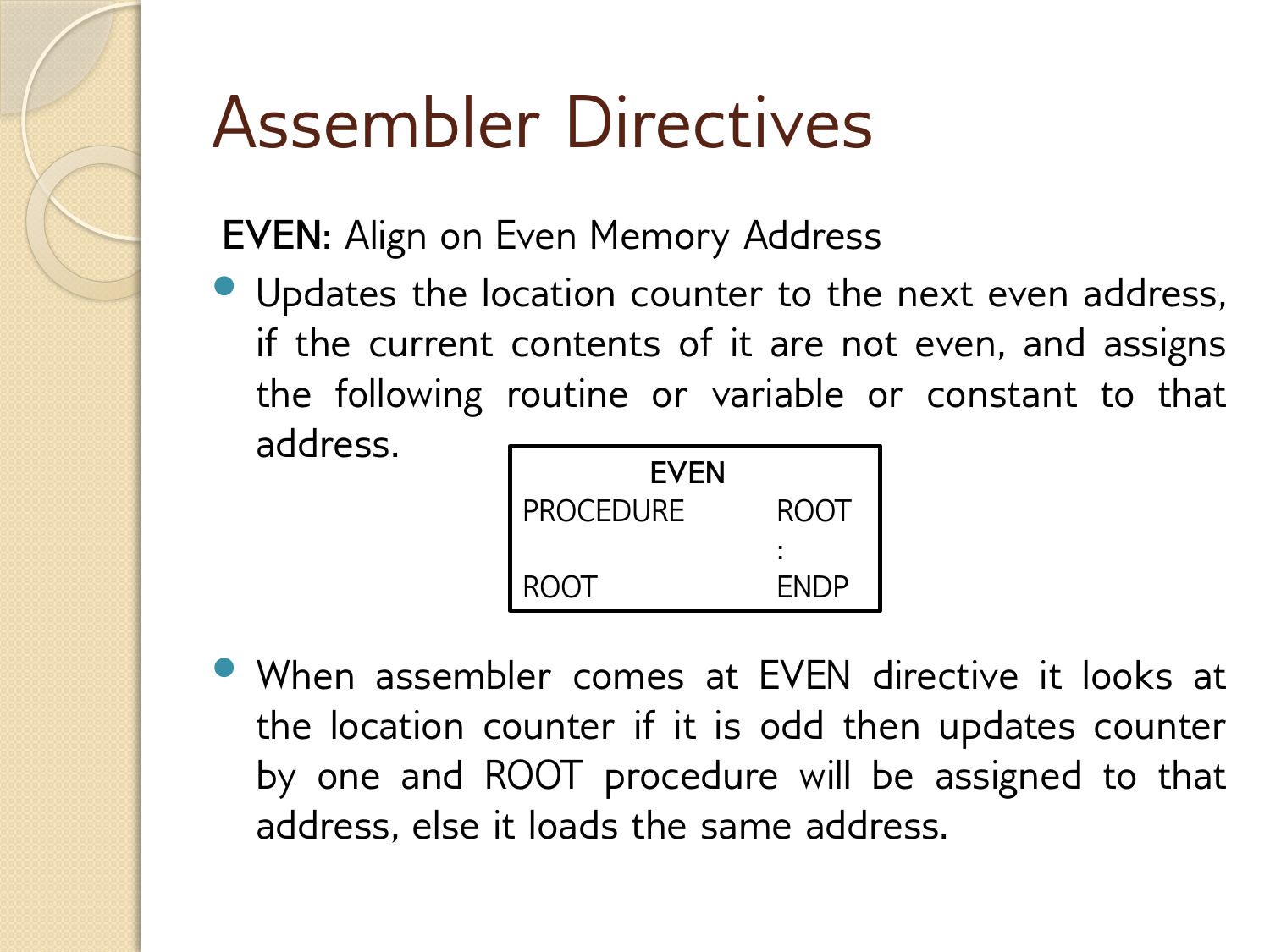

# Assembler Directives
EVEN: Align on Even Memory Address
Updates the location counter to the next even address, if the current contents of it are not even, and assigns the following routine or variable or constant to that address.

When assembler comes at EVEN directive it looks at the location counter if it is odd then updates counter by one and ROOT procedure will be assigned to that address, else it loads the same address.

	EVEN
PROCEDURE	ROOT
		:
ROOT		ENDP